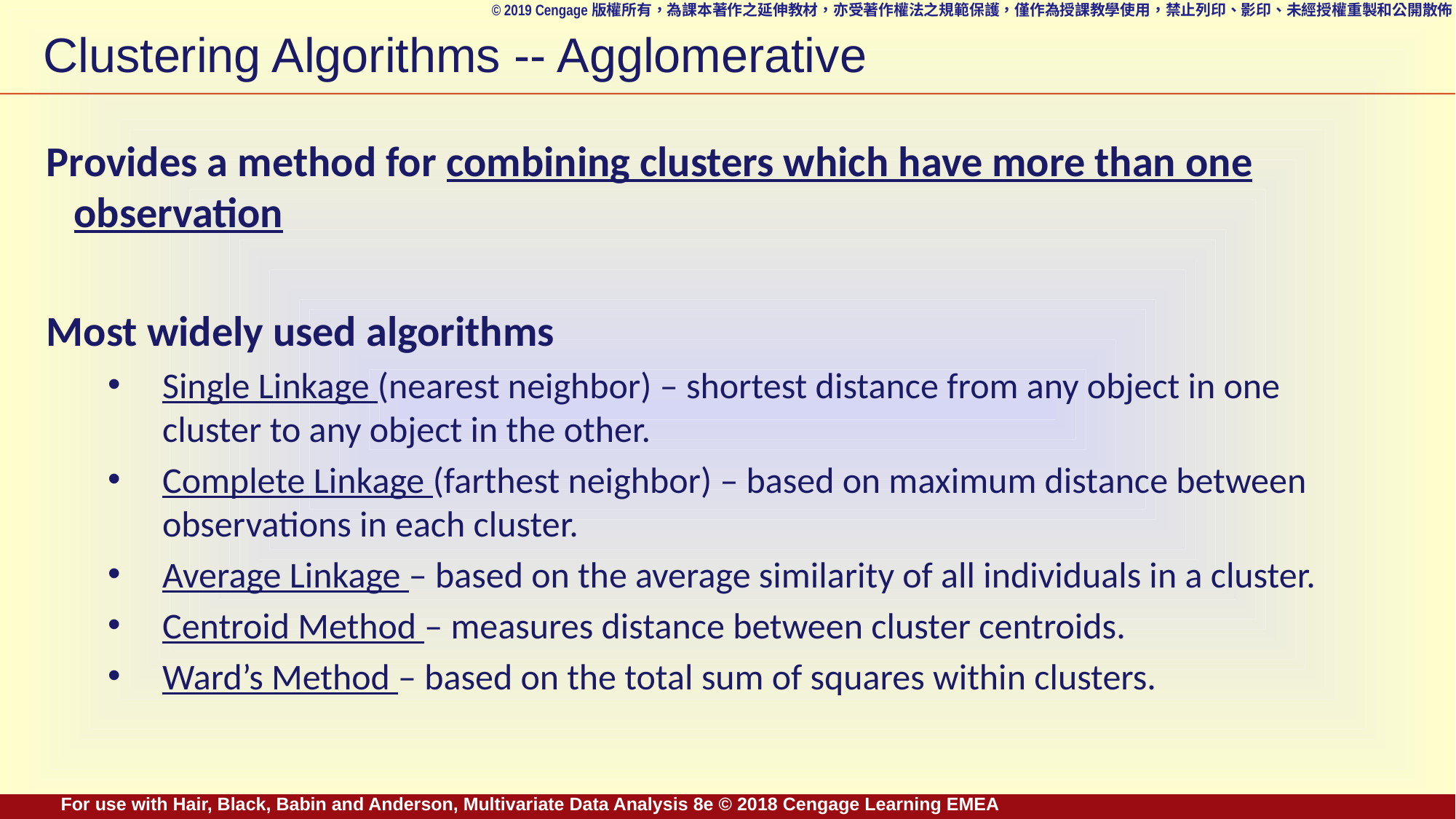

# Clustering Algorithms -- Agglomerative
Provides a method for combining clusters which have more than one observation

Most widely used algorithms
Single Linkage (nearest neighbor) – shortest distance from any object in one cluster to any object in the other.
Complete Linkage (farthest neighbor) – based on maximum distance between observations in each cluster.
Average Linkage – based on the average similarity of all individuals in a cluster.
Centroid Method – measures distance between cluster centroids.
Ward’s Method – based on the total sum of squares within clusters.

For use with Hair, Black, Babin and Anderson, Multivariate Data Analysis 8e © 2018 Cengage Learning EMEA